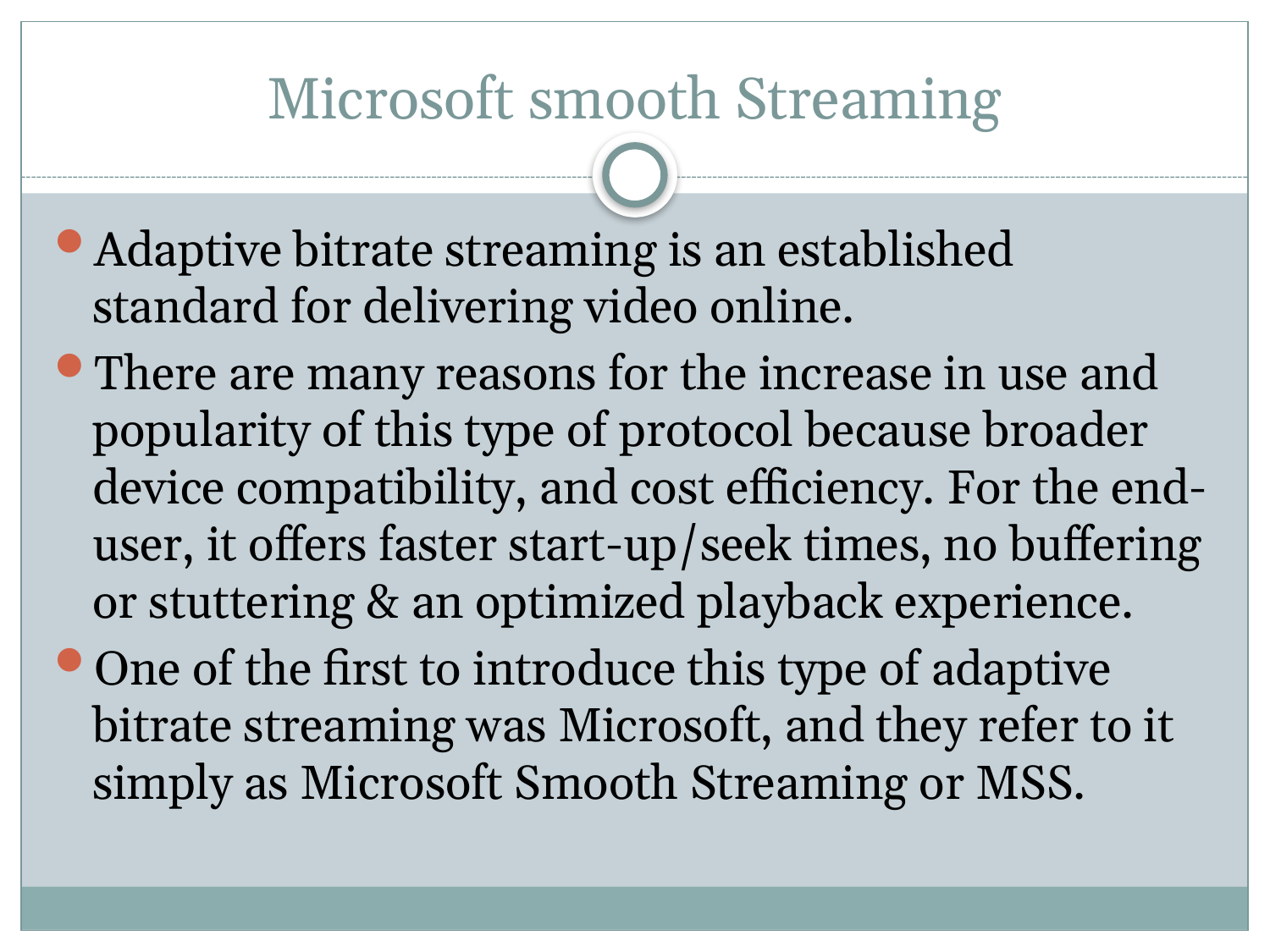

# Microsoft smooth Streaming
Adaptive bitrate streaming is an established standard for delivering video online.
There are many reasons for the increase in use and popularity of this type of protocol because broader device compatibility, and cost efficiency. For the end-user, it offers faster start-up/seek times, no buffering or stuttering & an optimized playback experience.
One of the first to introduce this type of adaptive bitrate streaming was Microsoft, and they refer to it simply as Microsoft Smooth Streaming or MSS.